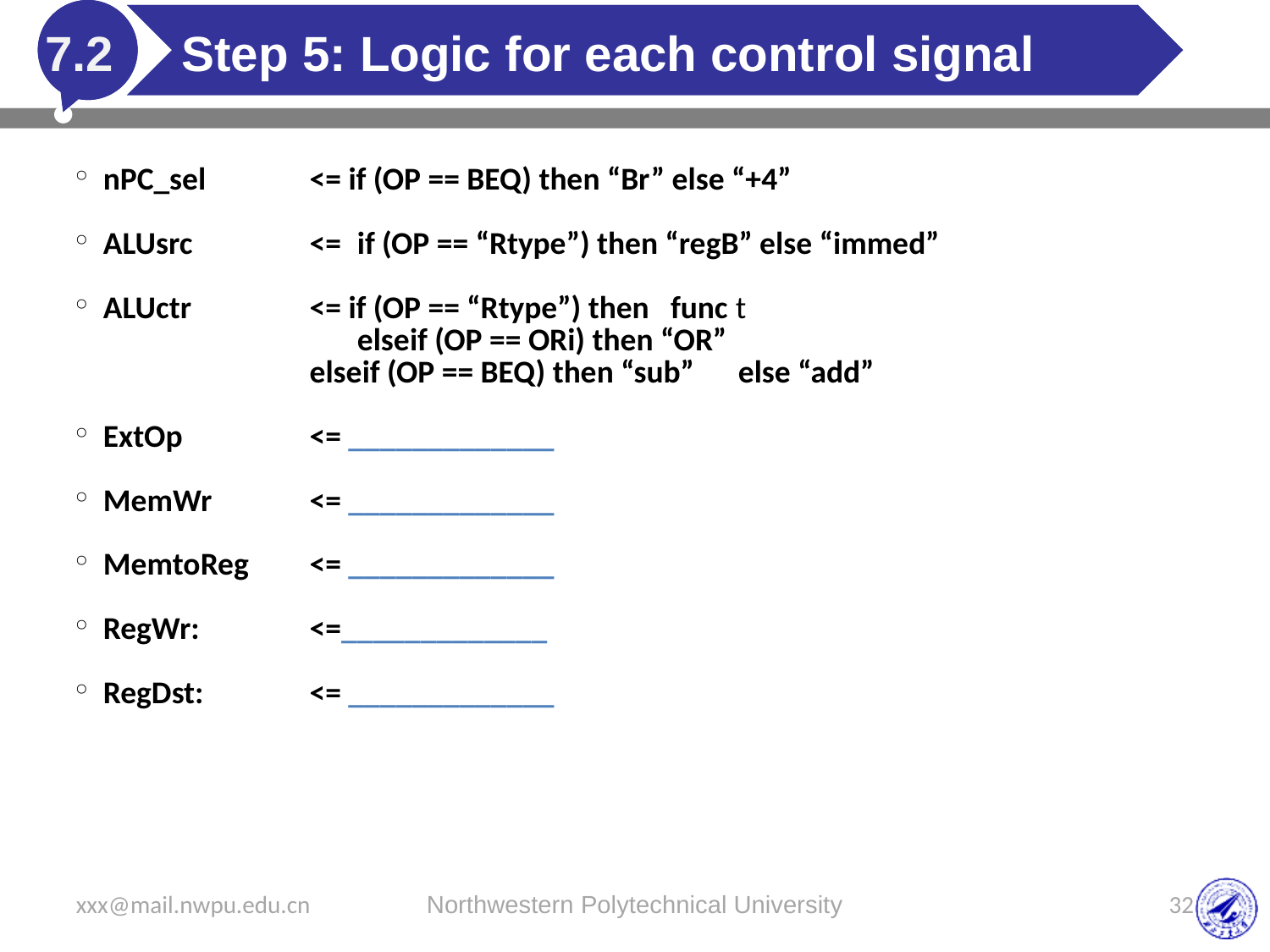

# Step 5: Logic for each control signal

7.2
nPC_sel 	<= if (OP == BEQ) then “Br” else “+4”
ALUsrc 	<=	if (OP == “Rtype”) then “regB” else “immed”
ALUctr	<= if (OP == “Rtype”) then   func t					elseif (OP == ORi) then “OR”					elseif (OP == BEQ) then “sub” 	else “add”
ExtOp 	<= _____________
MemWr	<= _____________
MemtoReg	<= _____________
RegWr:	<=_____________
RegDst:	<= _____________
xxx@mail.nwpu.edu.cn
Northwestern Polytechnical University
32